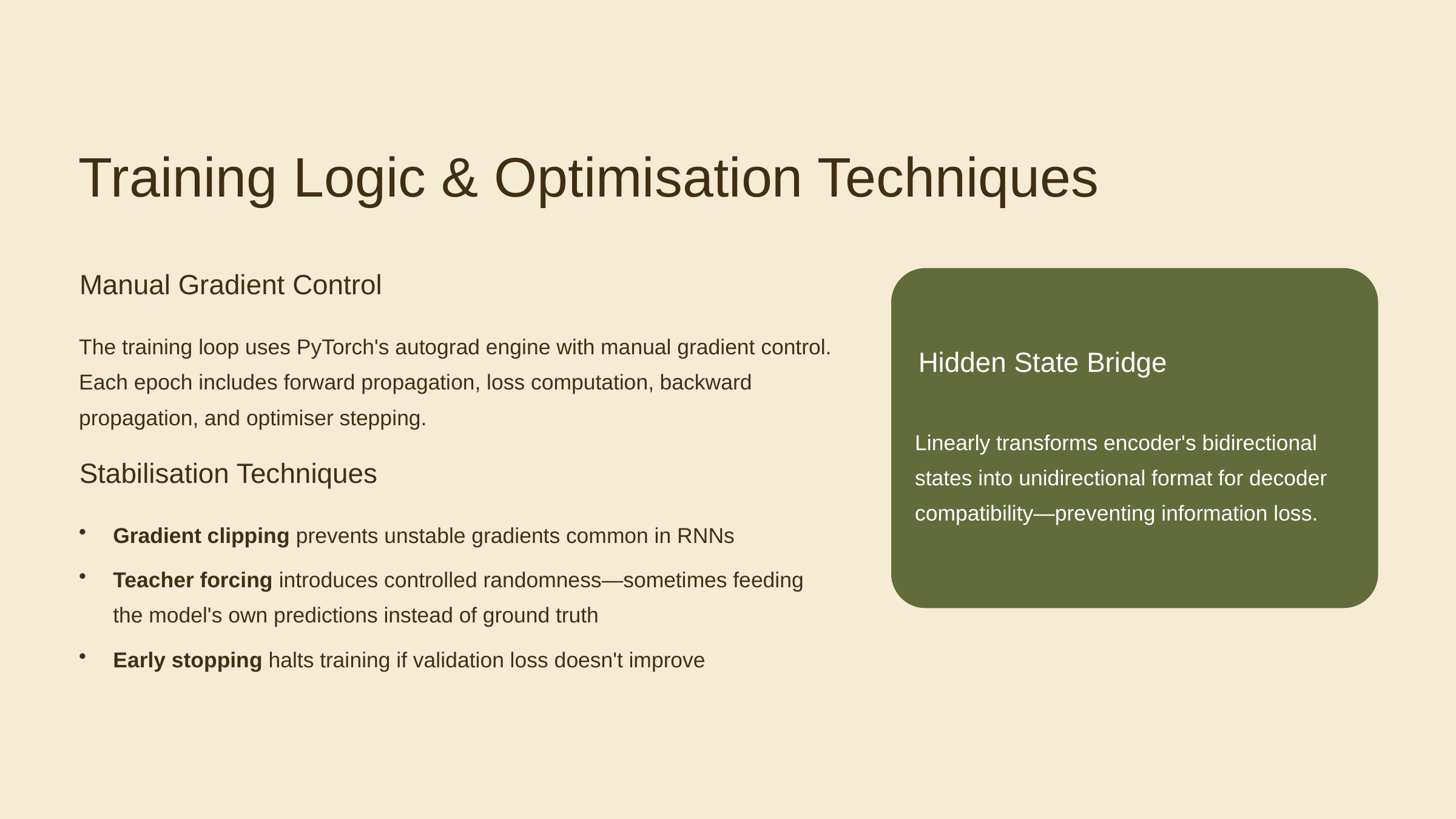

Training Logic & Optimisation Techniques
Manual Gradient Control

The training loop uses PyTorch's autograd engine with manual gradient control. Each epoch includes forward propagation, loss computation, backward propagation, and optimiser stepping.
Hidden State Bridge
Linearly transforms encoder's bidirectional states into unidirectional format for decoder compatibility—preventing information loss.
Stabilisation Techniques
Gradient clipping prevents unstable gradients common in RNNs
Teacher forcing introduces controlled randomness—sometimes feeding the model's own predictions instead of ground truth
Early stopping halts training if validation loss doesn't improve